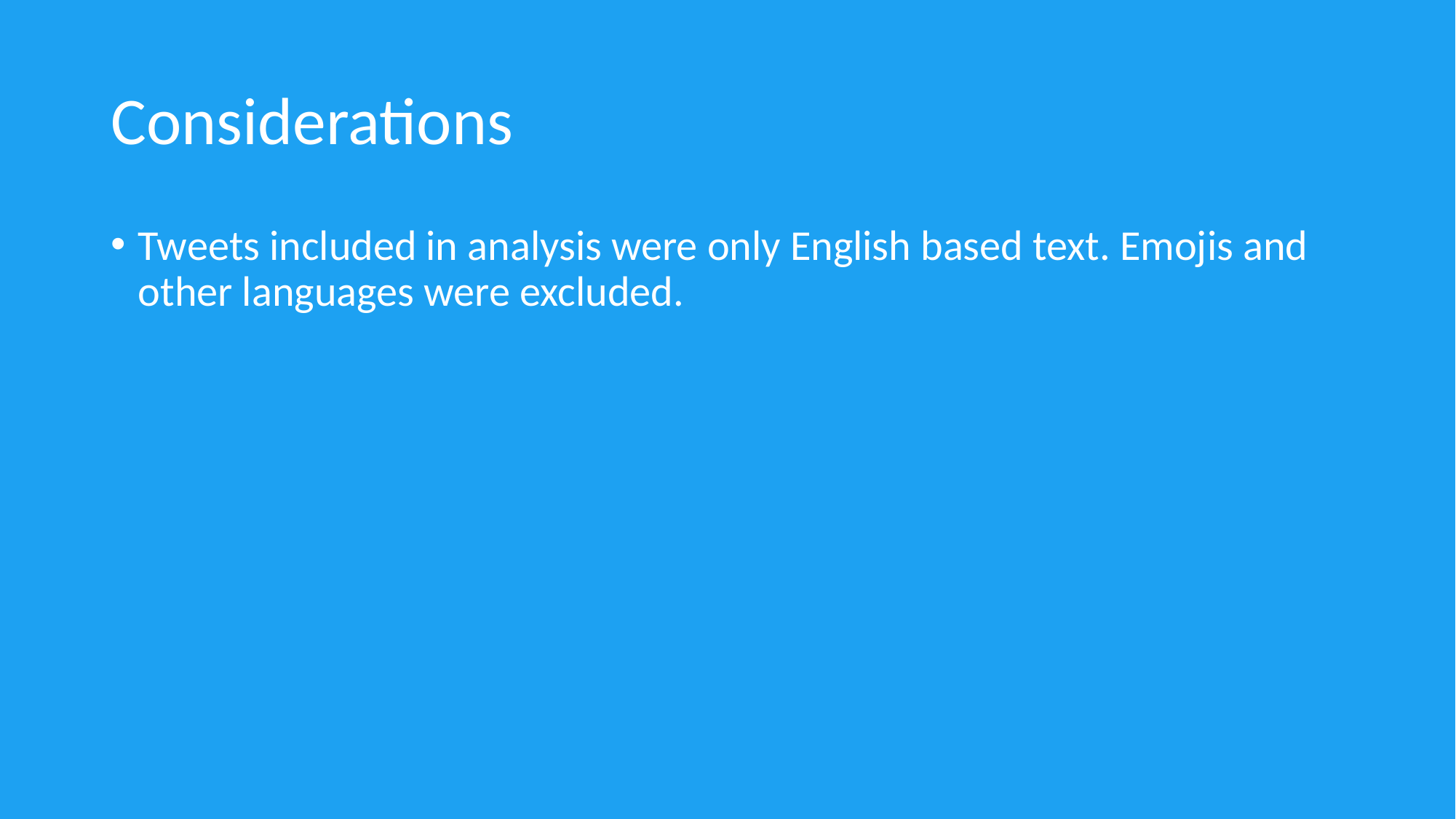

# Considerations
Tweets included in analysis were only English based text. Emojis and other languages were excluded.